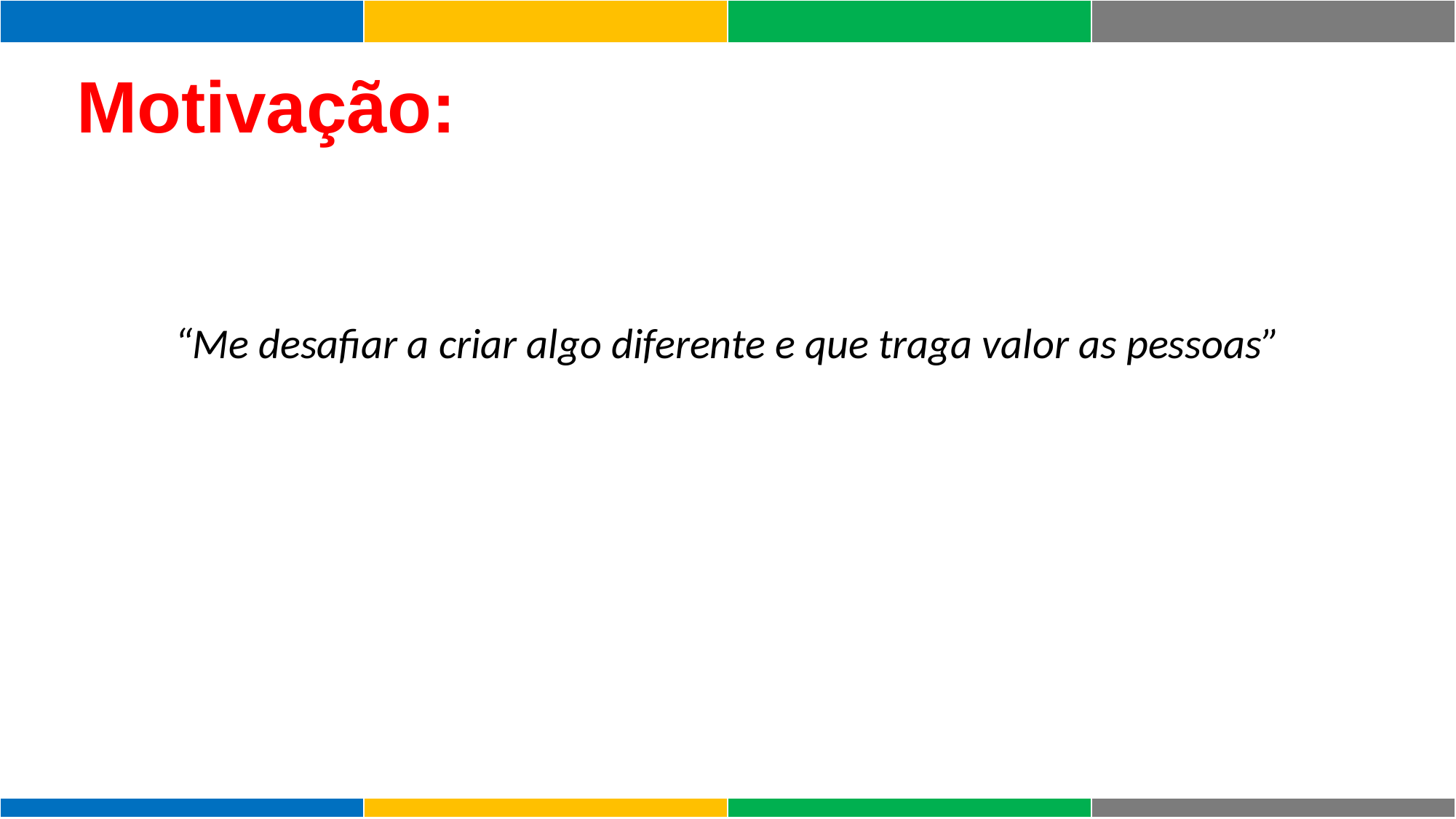

|  |  |  |  |
| --- | --- | --- | --- |
# Motivação:
“Me desafiar a criar algo diferente e que traga valor as pessoas”
|  |  |  |  |
| --- | --- | --- | --- |